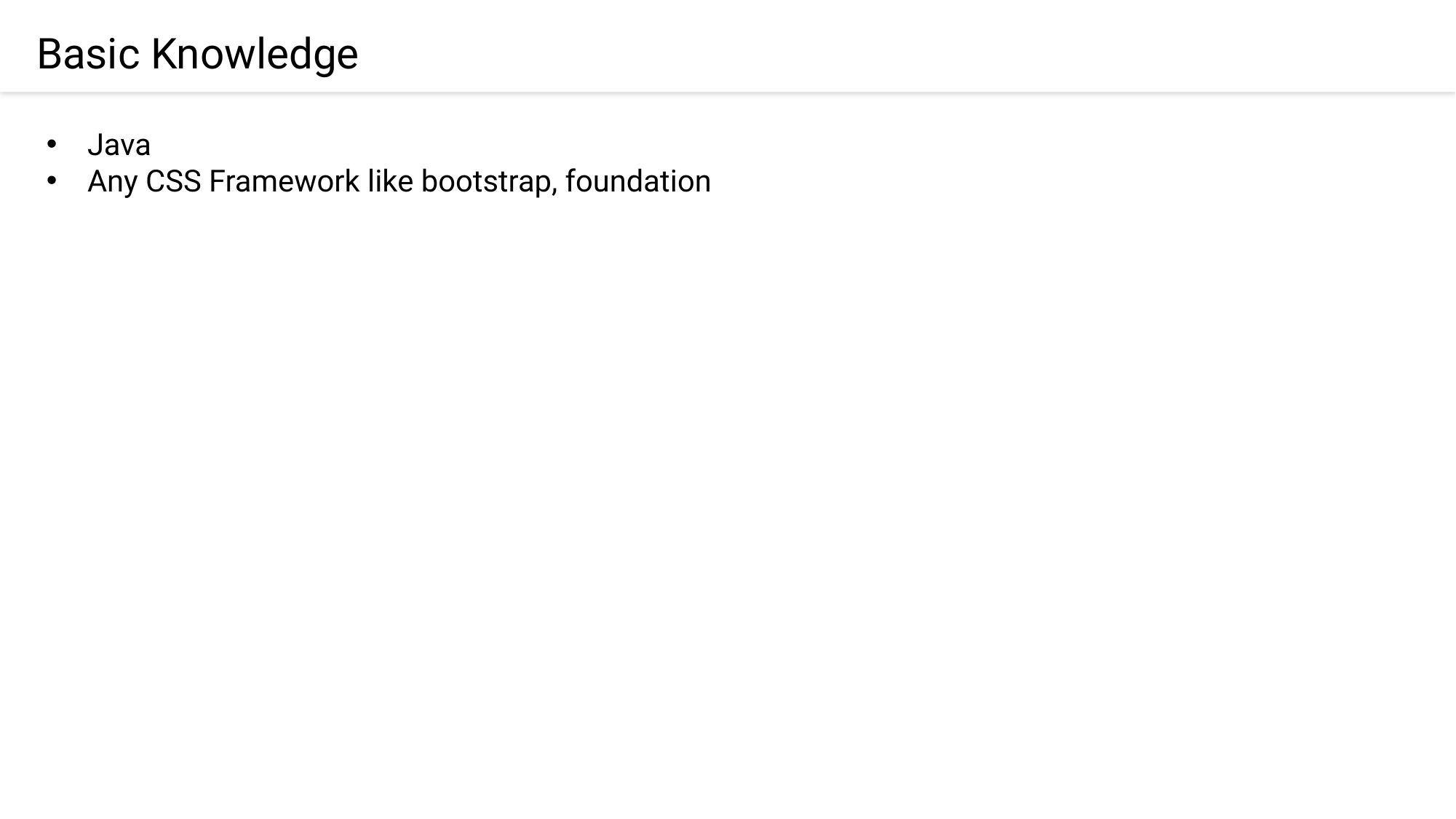

Basic Knowledge
Java
Any CSS Framework like bootstrap, foundation